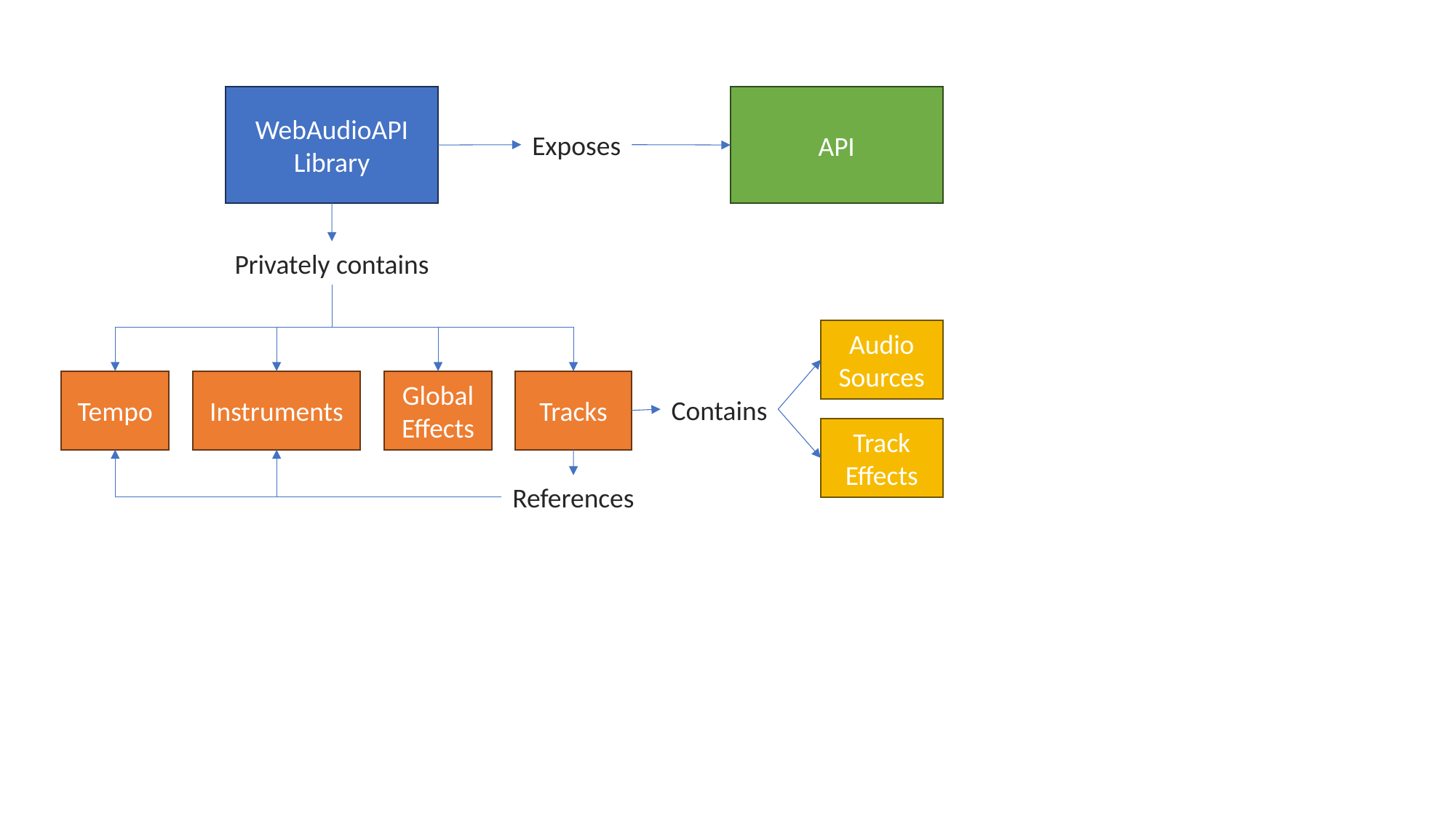

API
WebAudioAPI Library
Exposes
Privately contains
Audio Sources
Tempo
Tracks
Instruments
Global Effects
Contains
Track Effects
References